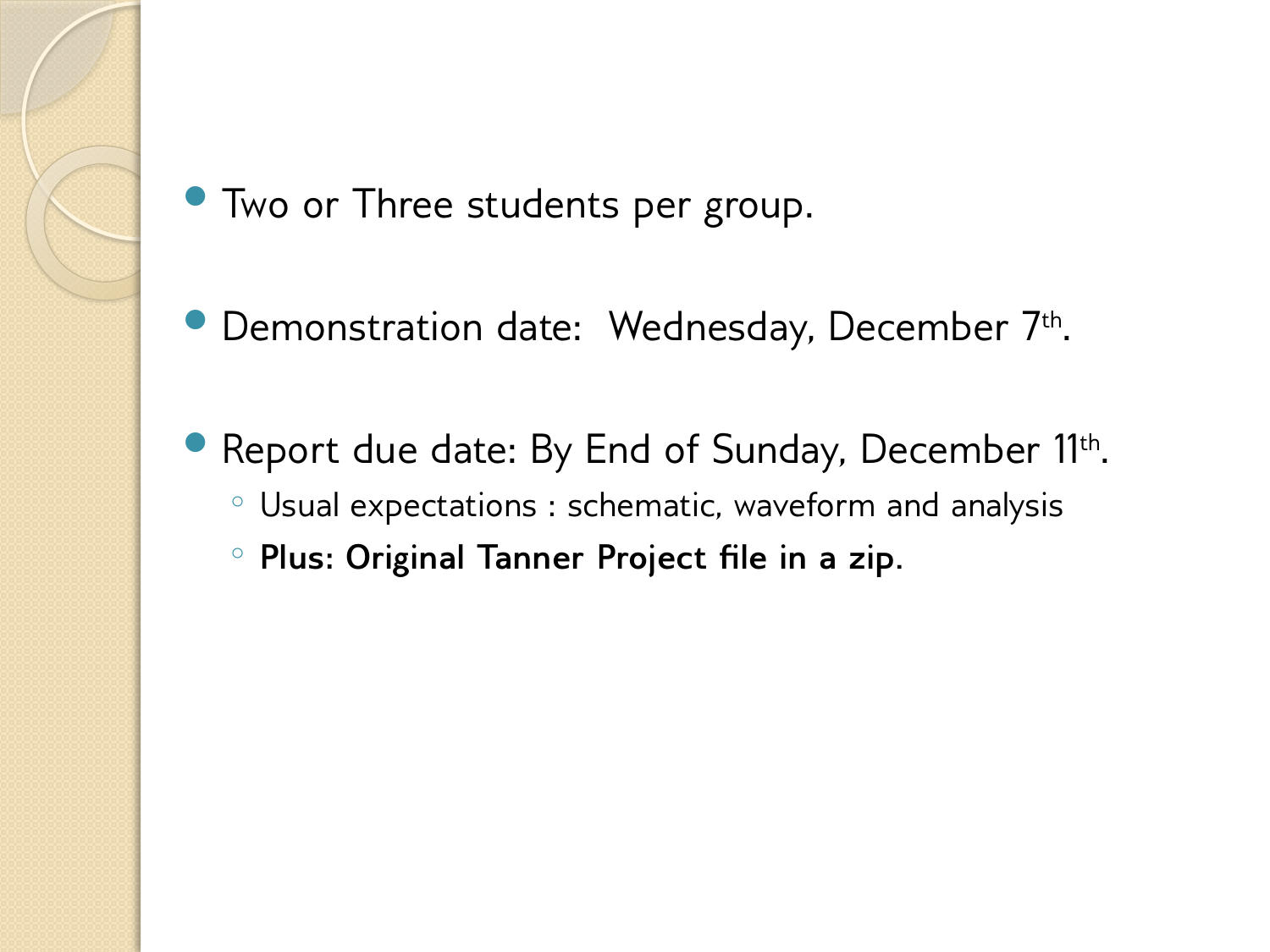

Two or Three students per group.

Demonstration date:  Wednesday, December 7th.

Report due date: By End of Sunday, December 11th.
Usual expectations : schematic, waveform and analysis
Plus: Original Tanner Project file in a zip.